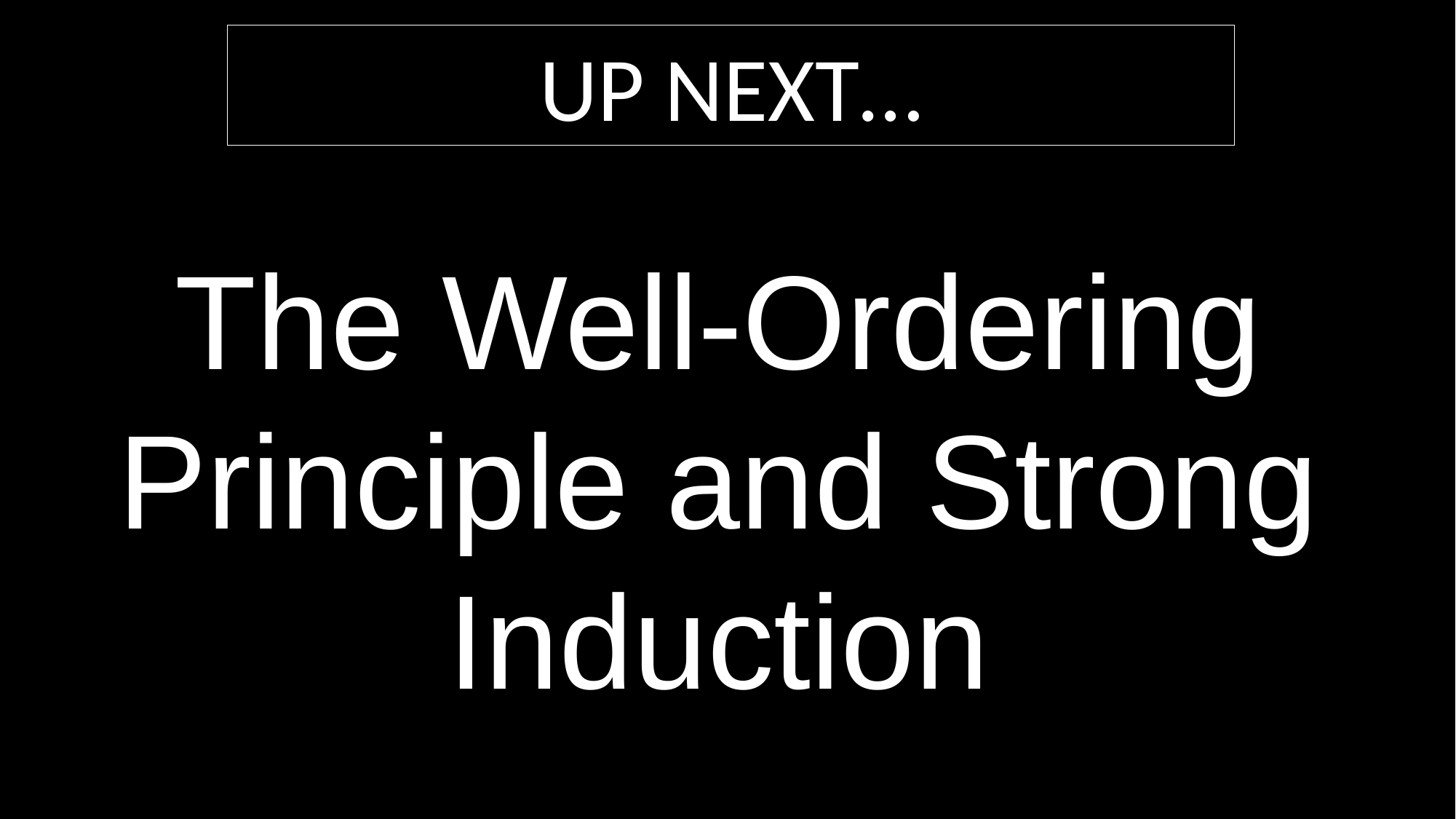

Up Next…
The Well-Ordering Principle and Strong Induction